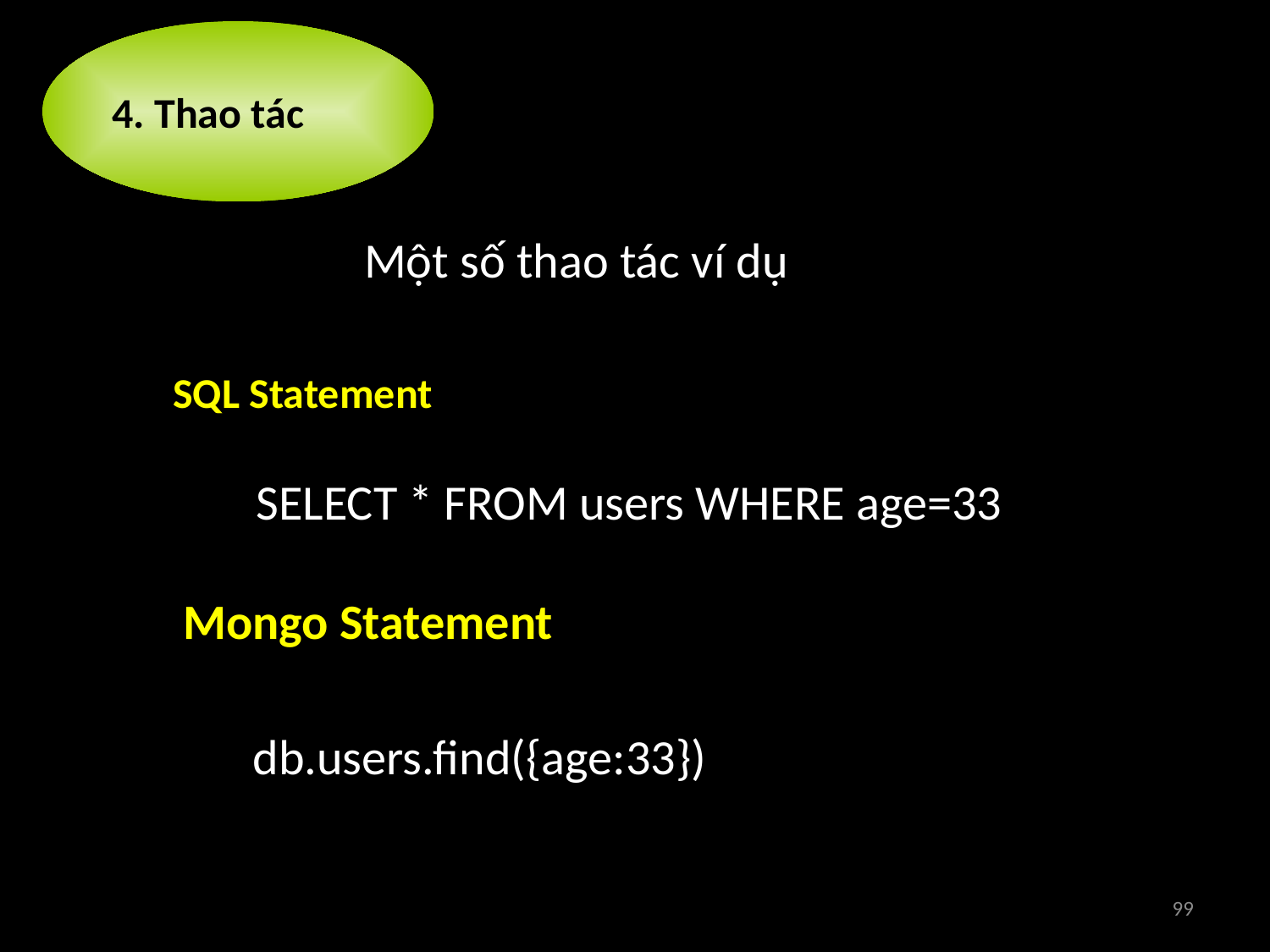

4. Thao tác
Một số thao tác ví dụ
SQL Statement
SELECT * FROM users WHERE age=33
Mongo Statement
db.users.find({age:33})
99